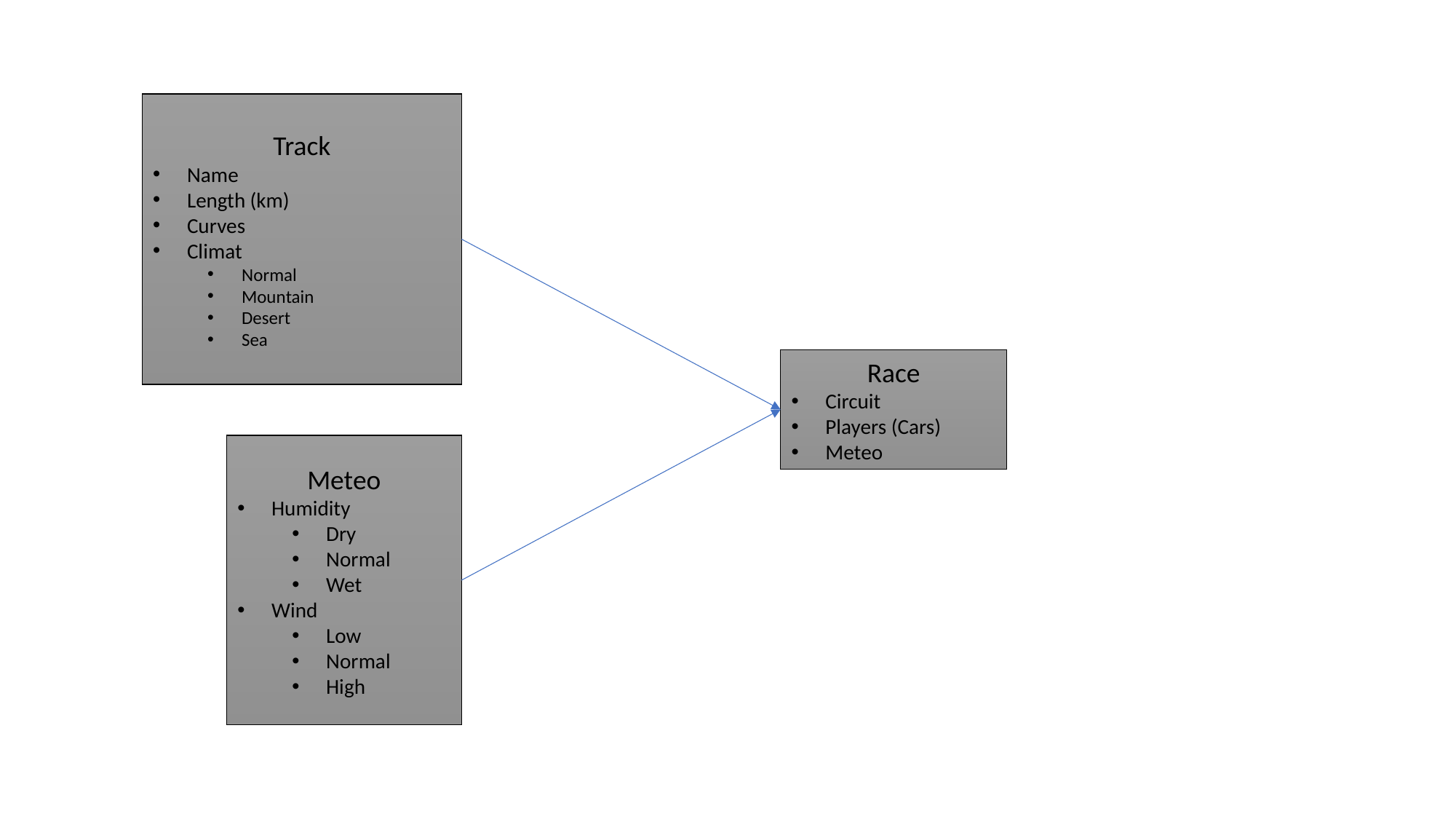

Track
Name
Length (km)
Curves
Climat
Normal
Mountain
Desert
Sea
Race
Circuit
Players (Cars)
Meteo
Meteo
Humidity
Dry
Normal
Wet
Wind
Low
Normal
High